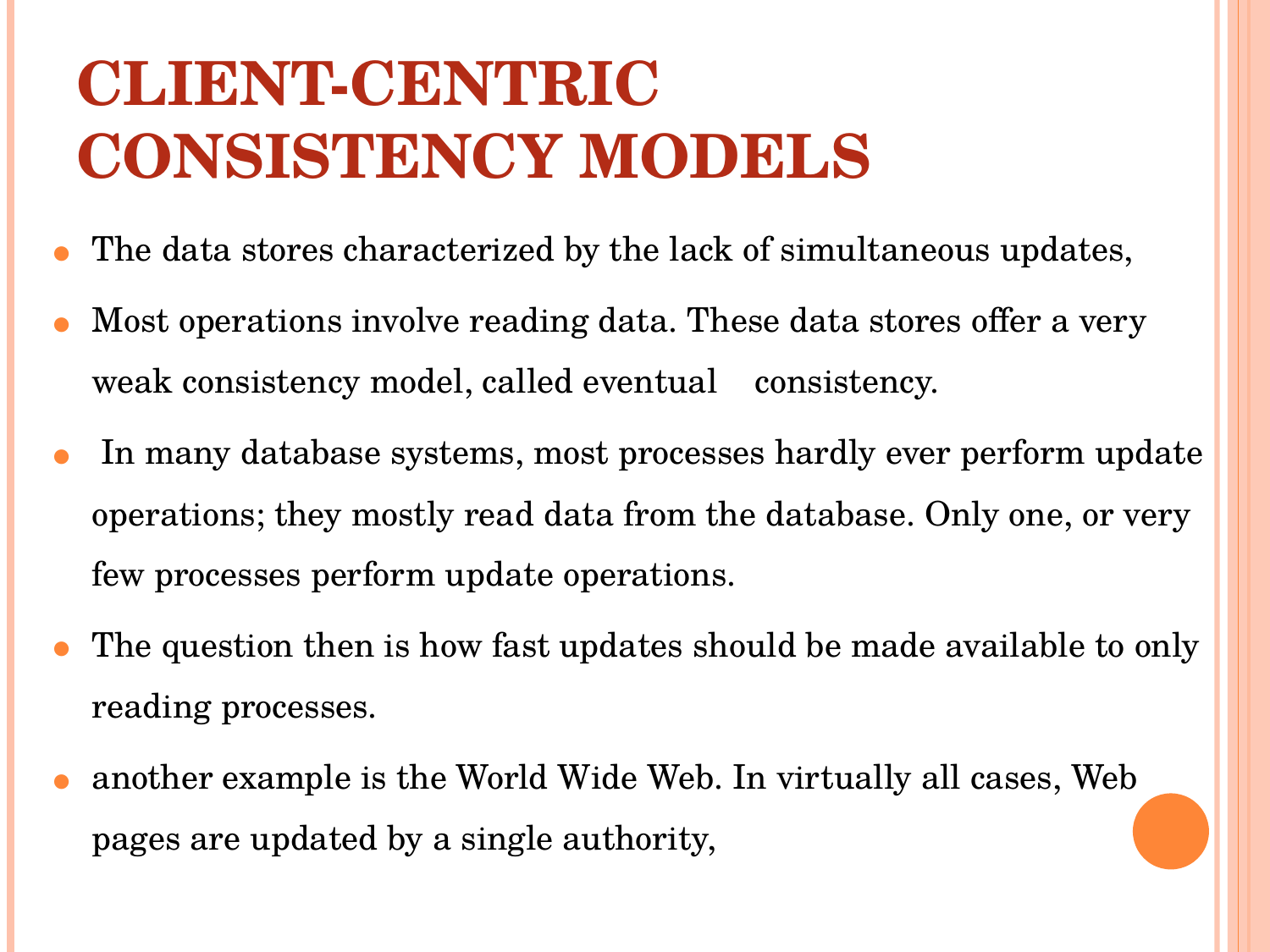

# Client-centric Consistency Models
The data stores characterized by the lack of simultaneous updates,
Most operations involve reading data. These data stores offer a very weak consistency model, called eventual    consistency.
 In many database systems, most processes hardly ever perform update operations; they mostly read data from the database. Only one, or very few processes perform update operations.
The question then is how fast updates should be made available to only reading processes.
another example is the World Wide Web. In virtually all cases, Web pages are updated by a single authority,